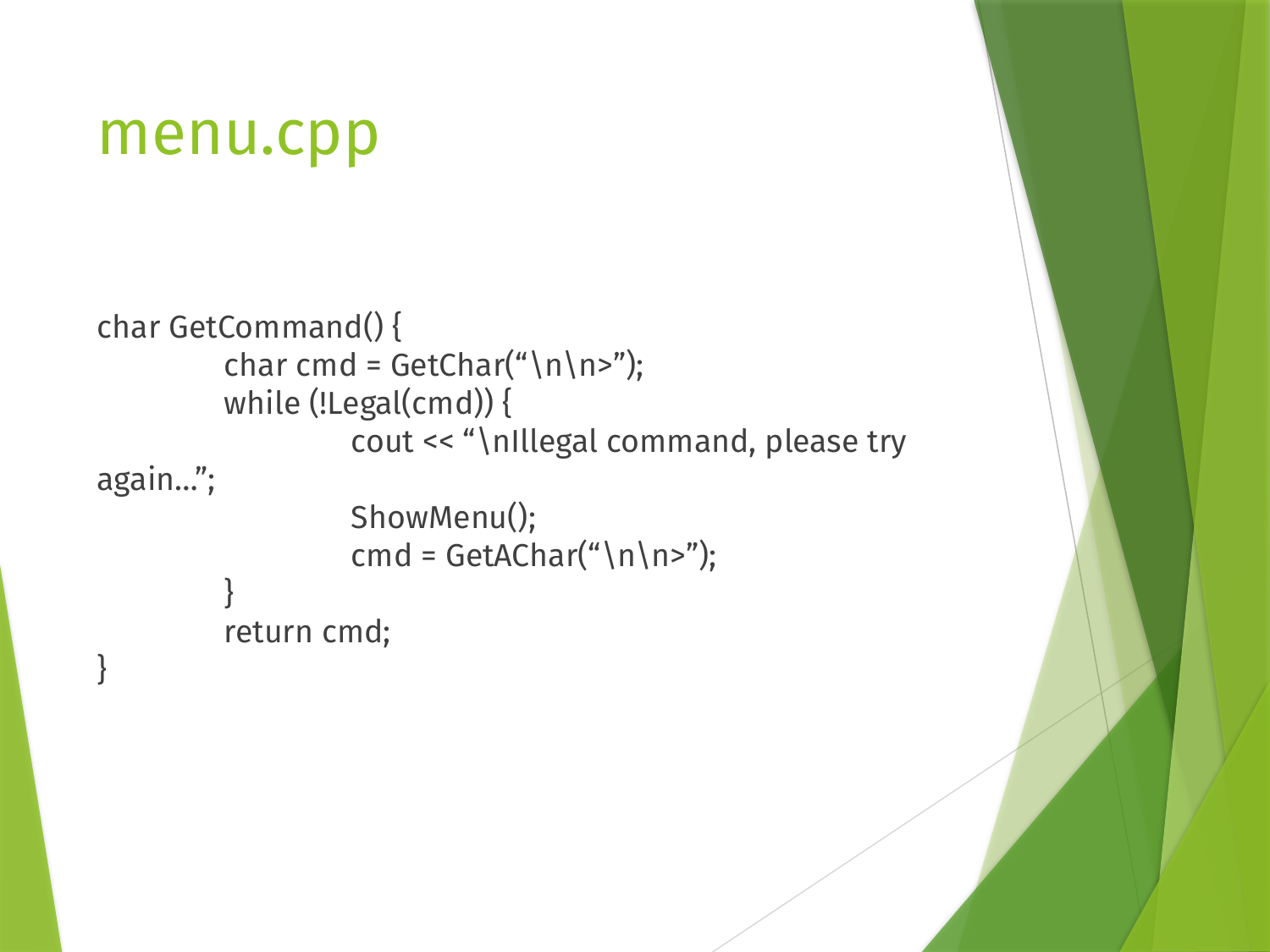

# menu.cpp
char GetCommand() {
	char cmd = GetChar(“\n\n>”);
	while (!Legal(cmd)) {
		cout << “\nIllegal command, please try again…”;
		ShowMenu();
		cmd = GetAChar(“\n\n>”);
	}
	return cmd;
}